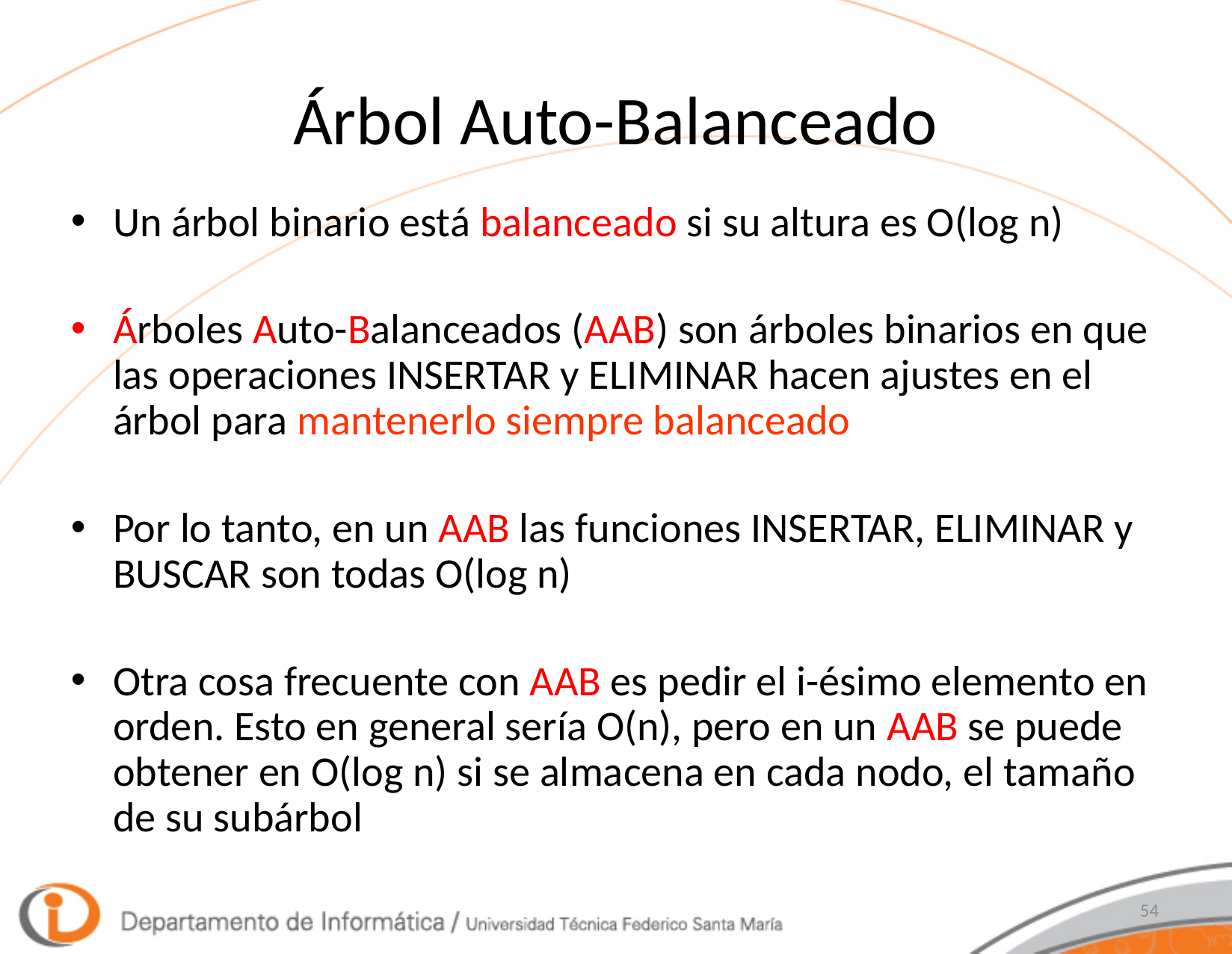

# Árbol Auto-Balanceado
Un árbol binario está balanceado si su altura es O(log n)

Árboles Auto-Balanceados (AAB) son árboles binarios en que las operaciones INSERTAR y ELIMINAR hacen ajustes en el árbol para mantenerlo siempre balanceado

Por lo tanto, en un AAB las funciones INSERTAR, ELIMINAR y BUSCAR son todas O(log n)

Otra cosa frecuente con AAB es pedir el i-ésimo elemento en orden. Esto en general sería O(n), pero en un AAB se puede obtener en O(log n) si se almacena en cada nodo, el tamaño de su subárbol
54